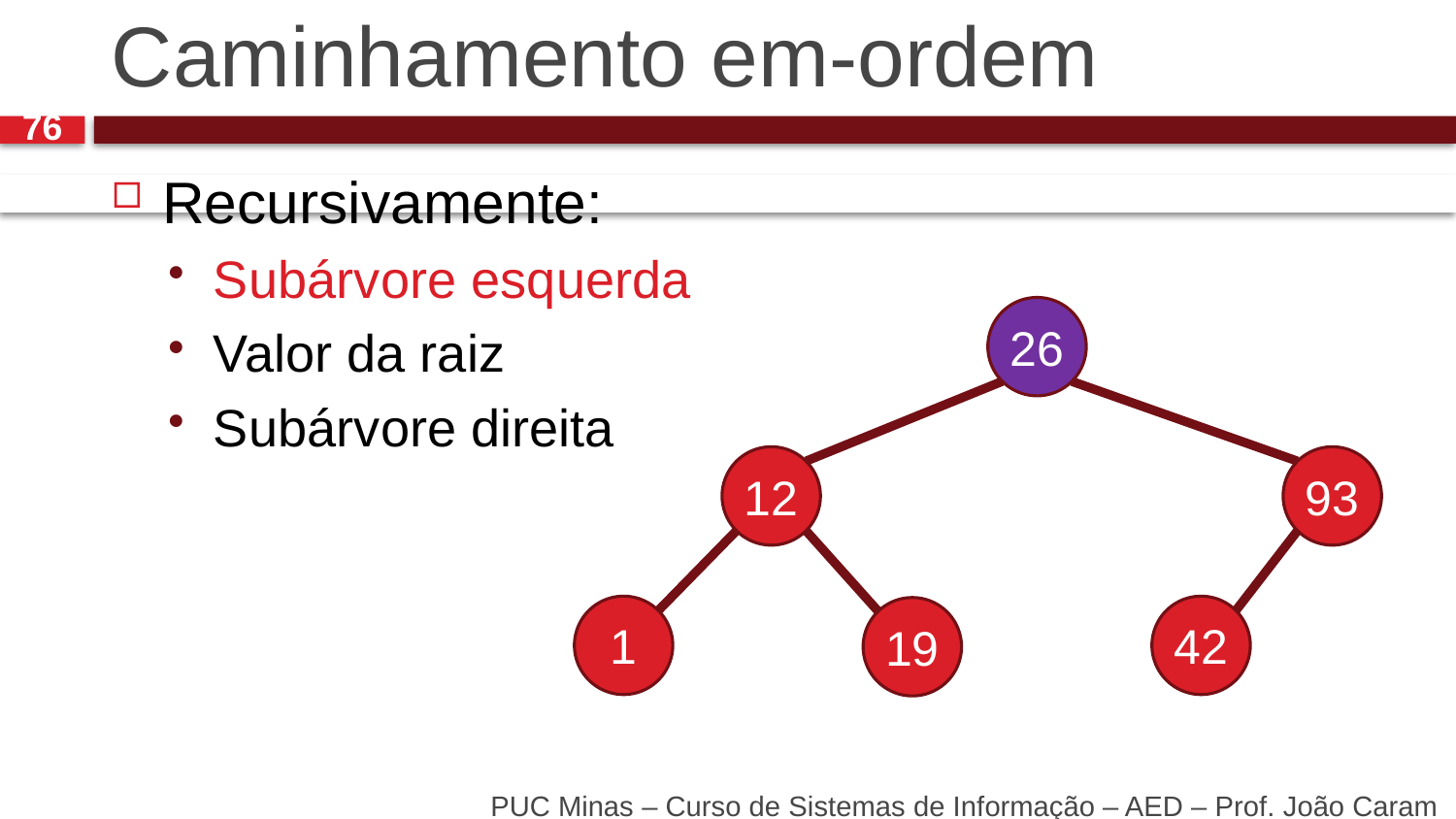

# Caminhamento em-ordem
76
Recursivamente:
Subárvore esquerda
Valor da raiz
Subárvore direita

26
12
93
1
42
19
PUC Minas – Curso de Sistemas de Informação – AED – Prof. João Caram